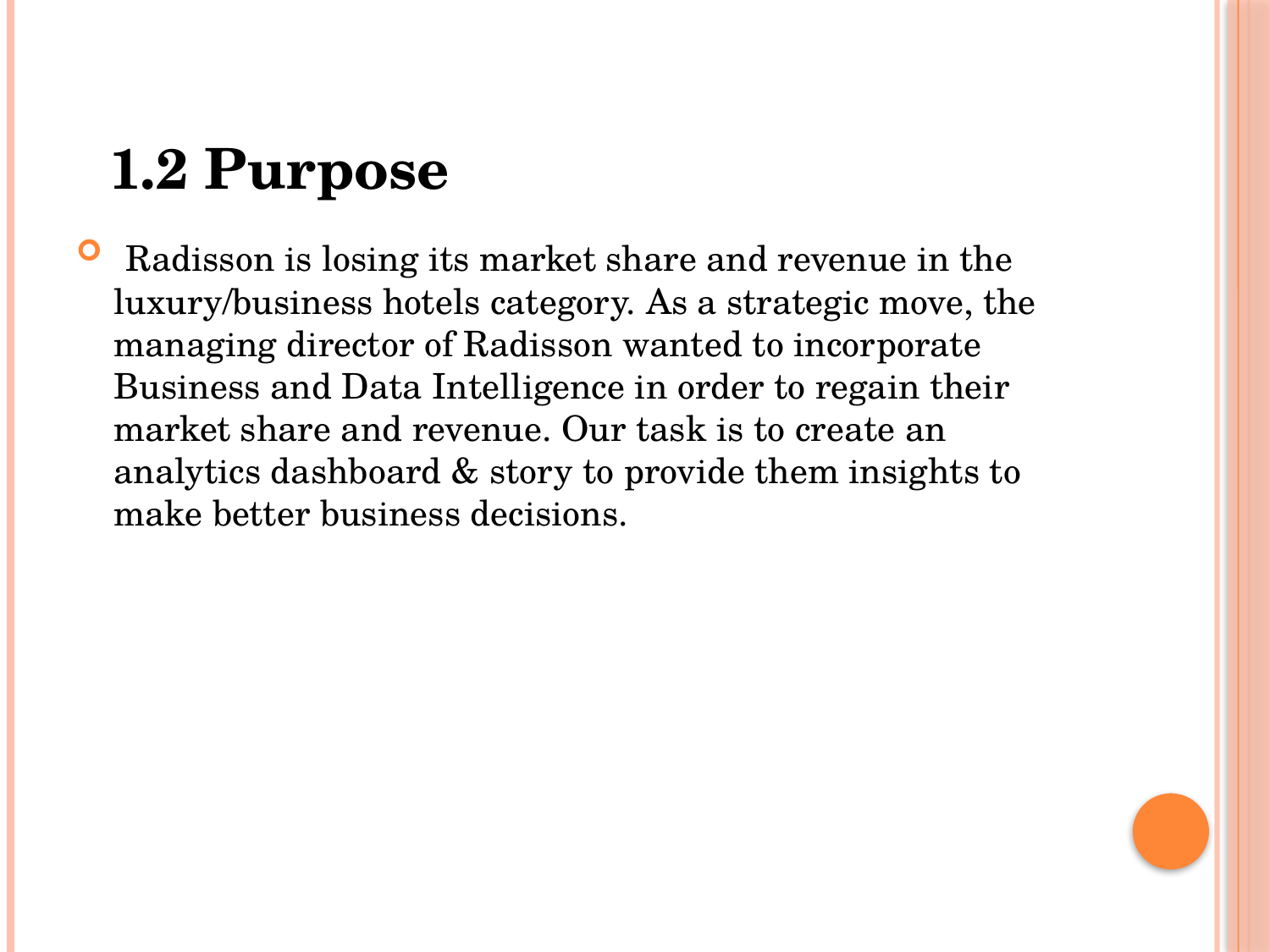

1.2 Purpose
 Radisson is losing its market share and revenue in the luxury/business hotels category. As a strategic move, the managing director of Radisson wanted to incorporate Business and Data Intelligence in order to regain their market share and revenue. Our task is to create an analytics dashboard & story to provide them insights to make better business decisions.